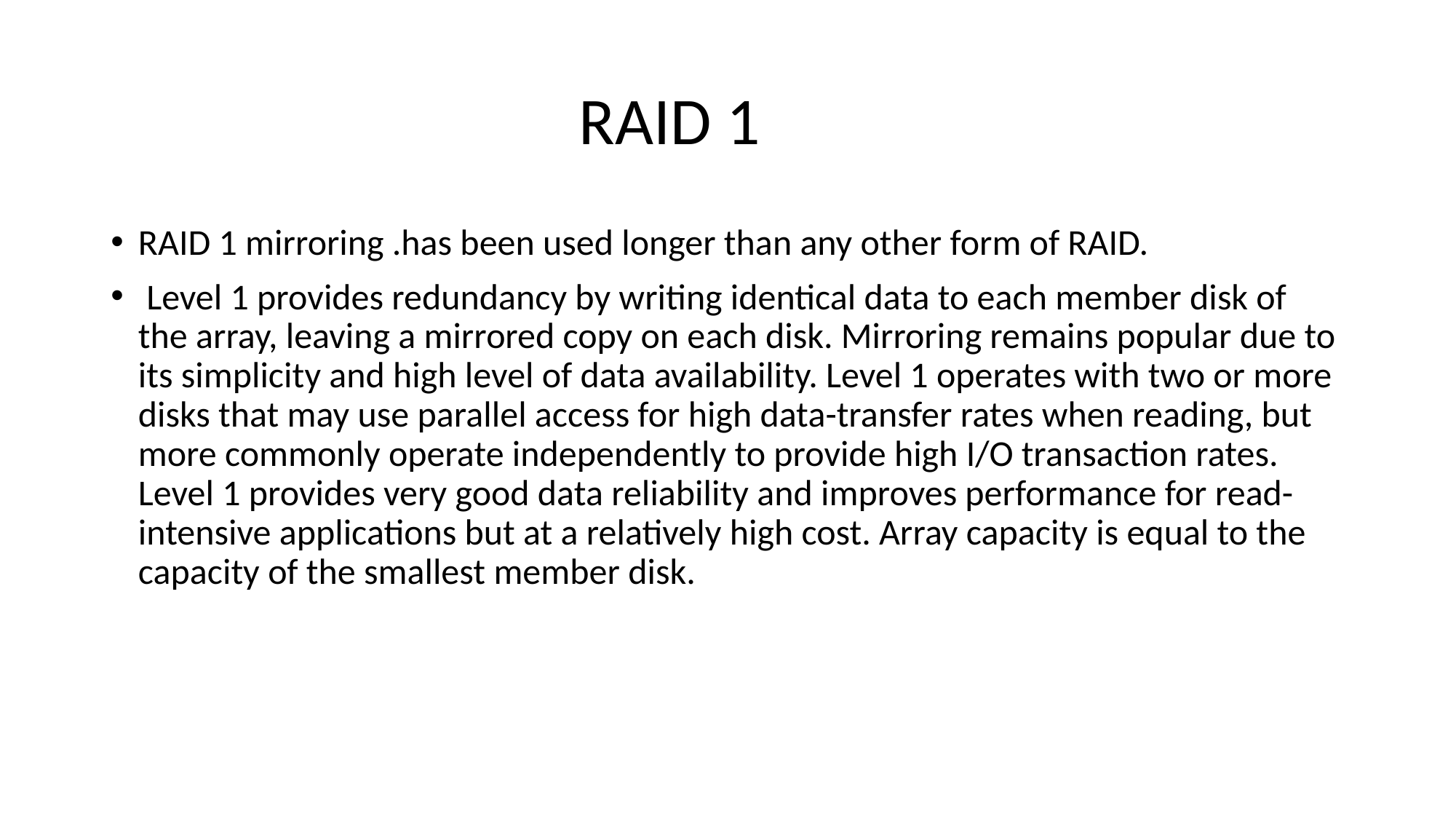

# RAID 1
RAID 1 mirroring .has been used longer than any other form of RAID.
 Level 1 provides redundancy by writing identical data to each member disk of the array, leaving a mirrored copy on each disk. Mirroring remains popular due to its simplicity and high level of data availability. Level 1 operates with two or more disks that may use parallel access for high data-transfer rates when reading, but more commonly operate independently to provide high I/O transaction rates. Level 1 provides very good data reliability and improves performance for read-intensive applications but at a relatively high cost. Array capacity is equal to the capacity of the smallest member disk.